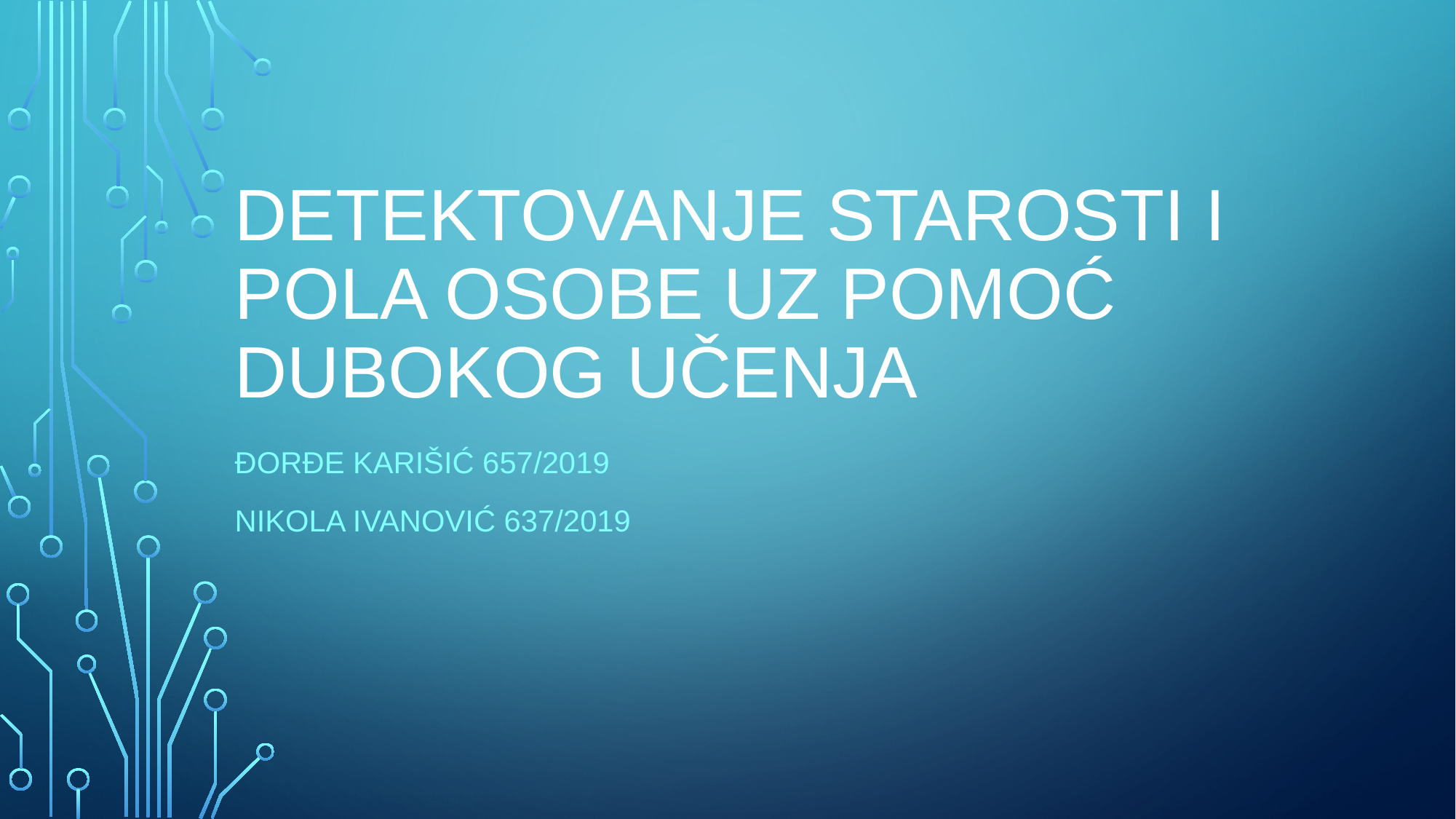

# Detektovanje starosti I pola osobe uz pomoć dubokog učenja
Đorđe Karišić 657/2019
Nikola Ivanović 637/2019